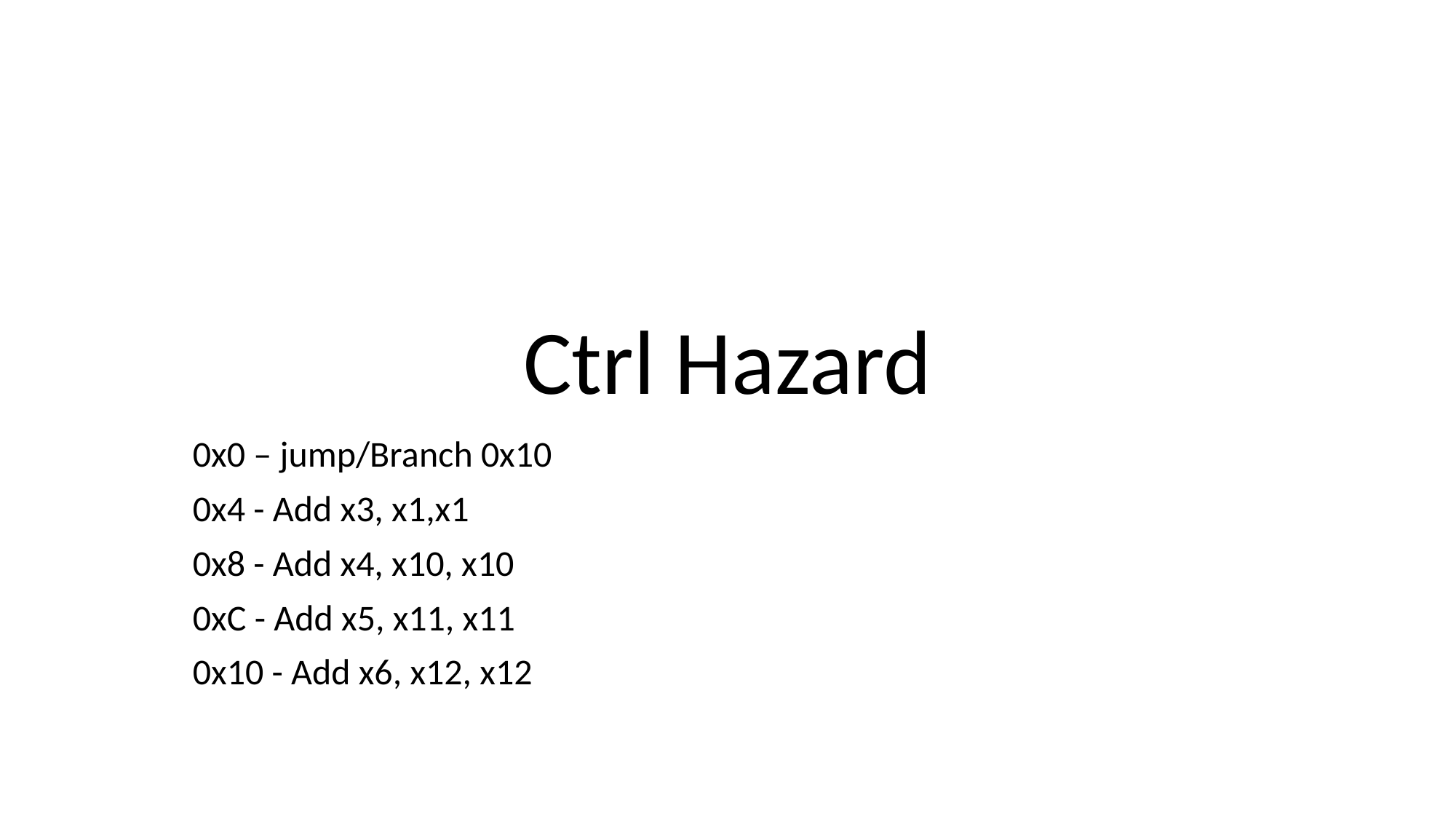

# Ctrl Hazard
0x0 – jump/Branch 0x10
0x4 - Add x3, x1,x1
0x8 - Add x4, x10, x10
0xC - Add x5, x11, x11
0x10 - Add x6, x12, x12